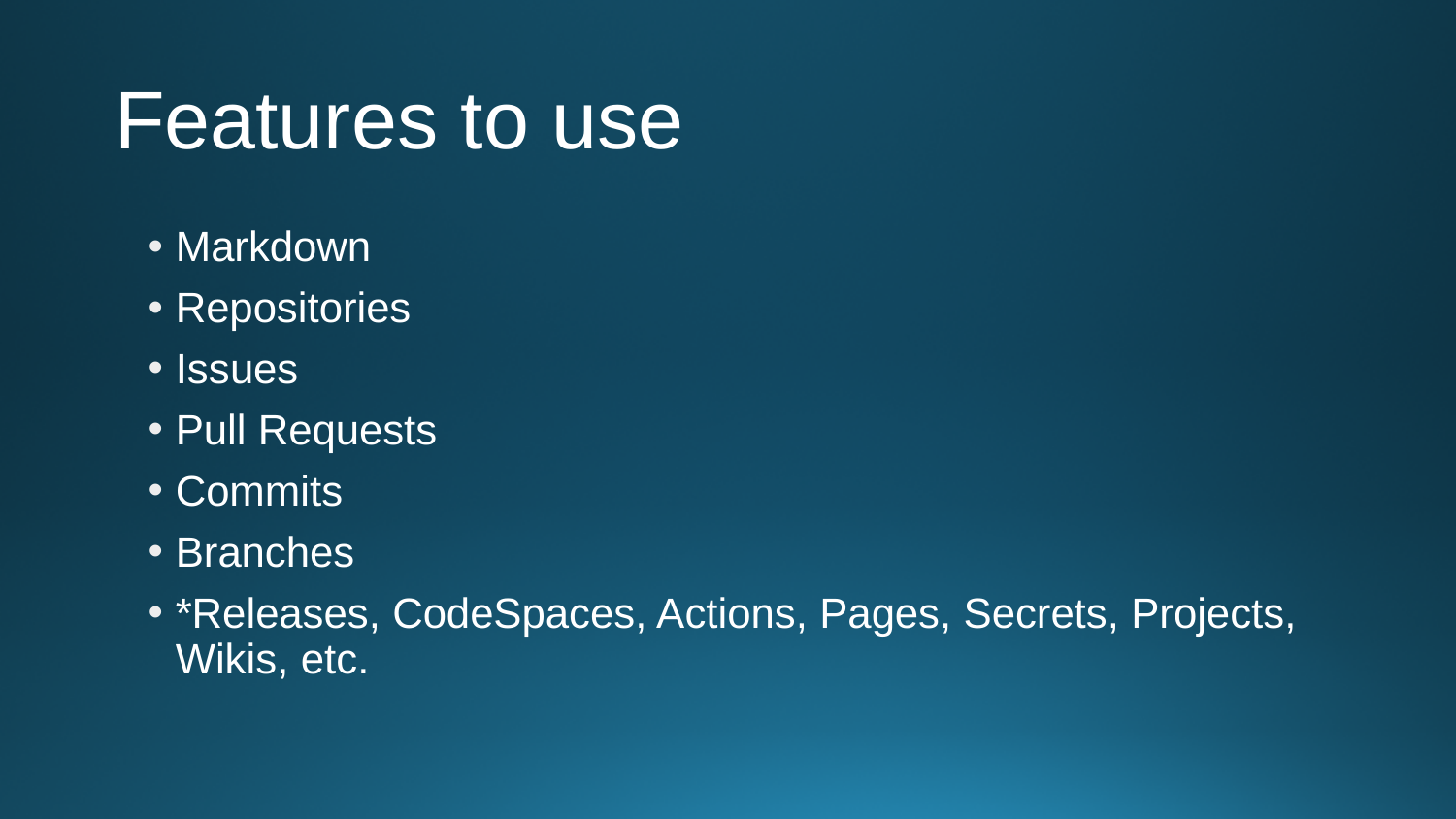

# Features to use
Markdown
Repositories
Issues
Pull Requests
Commits
Branches
*Releases, CodeSpaces, Actions, Pages, Secrets, Projects, Wikis, etc.